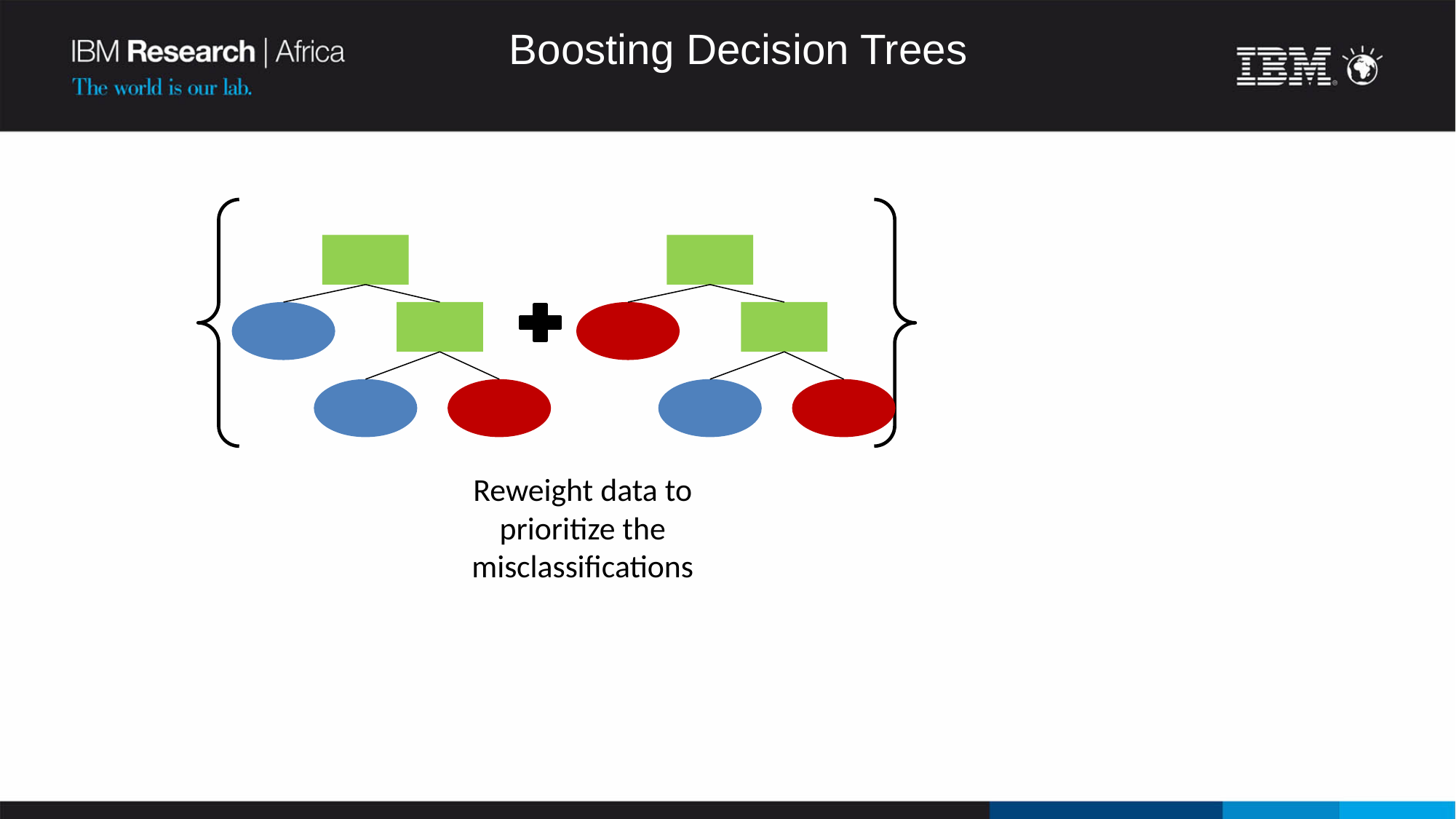

Boosting Decision Trees

Reweight data to prioritize the misclassifications